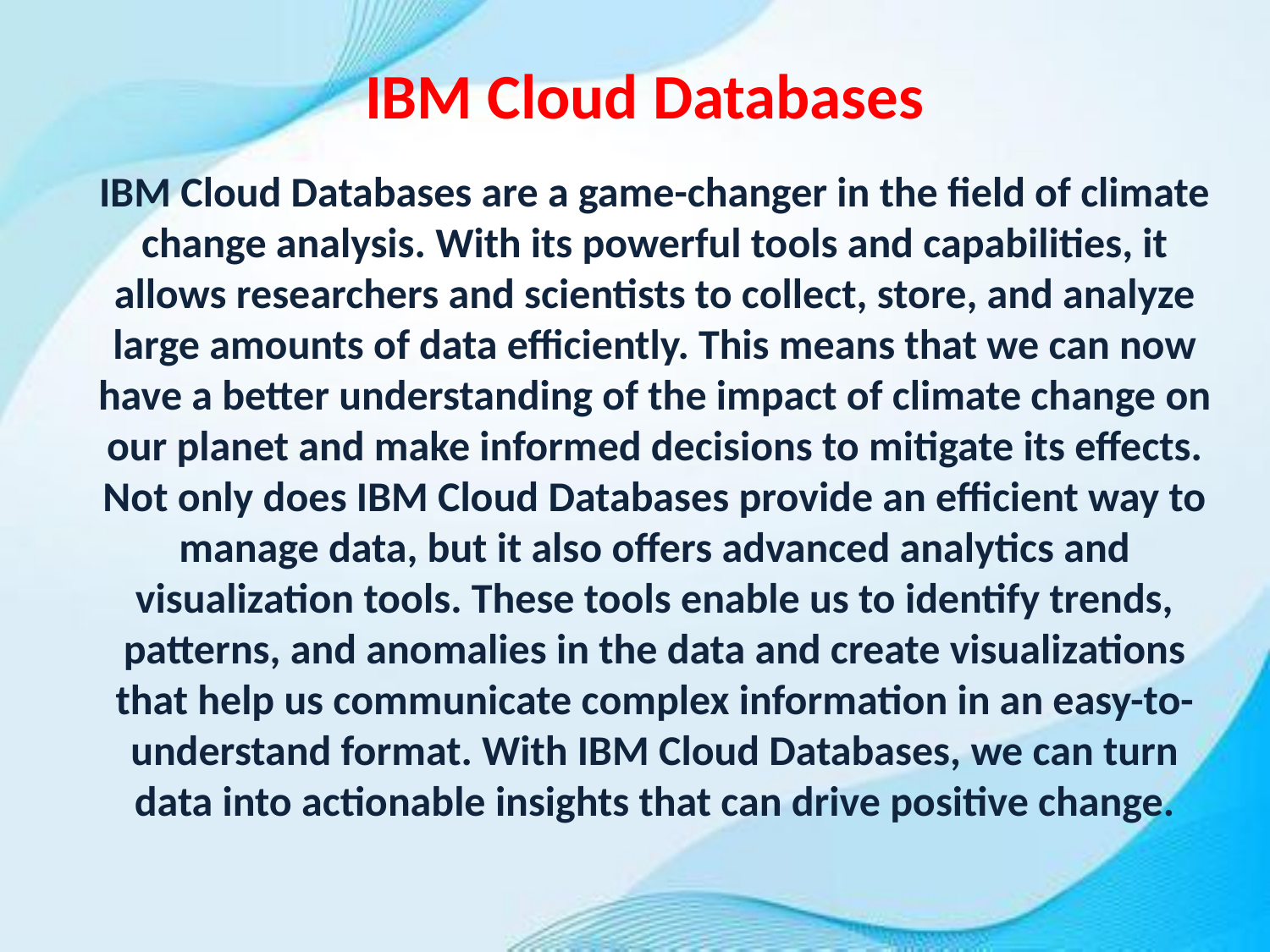

IBM Cloud Databases
IBM Cloud Databases are a game-changer in the field of climate change analysis. With its powerful tools and capabilities, it allows researchers and scientists to collect, store, and analyze large amounts of data efficiently. This means that we can now have a better understanding of the impact of climate change on our planet and make informed decisions to mitigate its effects.
Not only does IBM Cloud Databases provide an efficient way to manage data, but it also offers advanced analytics and visualization tools. These tools enable us to identify trends, patterns, and anomalies in the data and create visualizations that help us communicate complex information in an easy-to-understand format. With IBM Cloud Databases, we can turn data into actionable insights that can drive positive change.